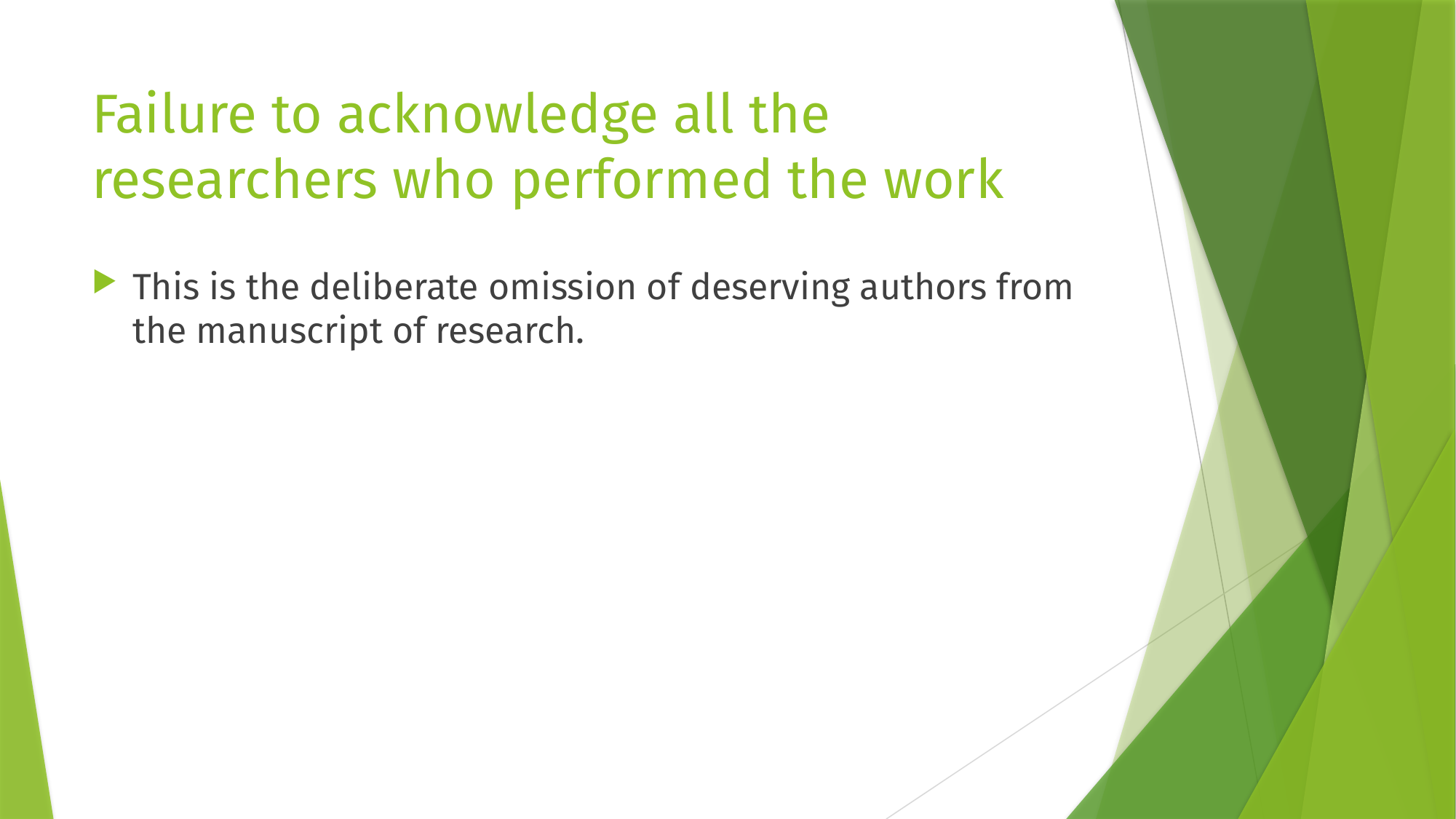

# Failure to acknowledge all the researchers who performed the work
This is the deliberate omission of deserving authors from the manuscript of research.